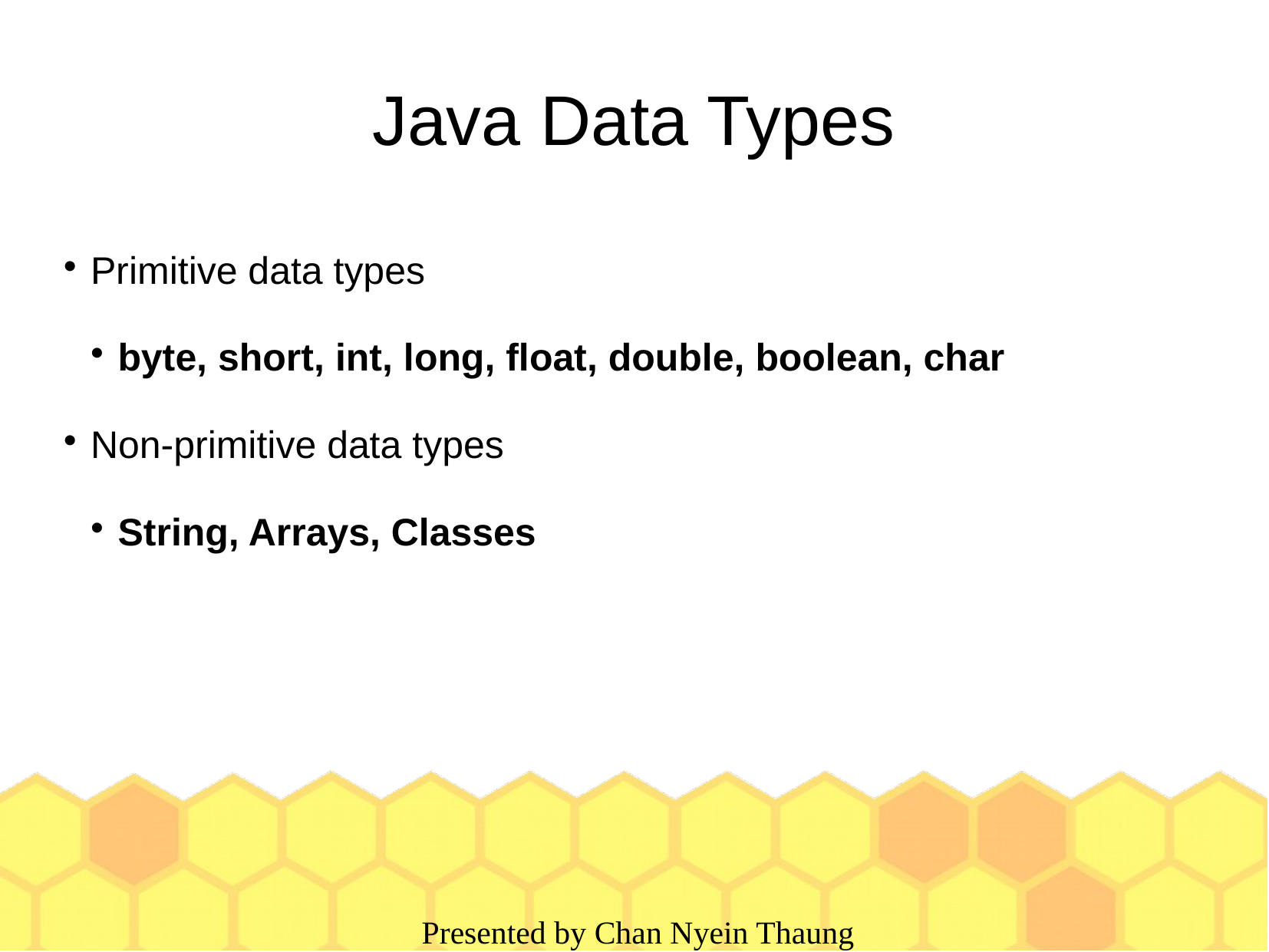

Java Data Types
Primitive data types
byte, short, int, long, float, double, boolean, char
Non-primitive data types
String, Arrays, Classes
 Presented by Chan Nyein Thaung